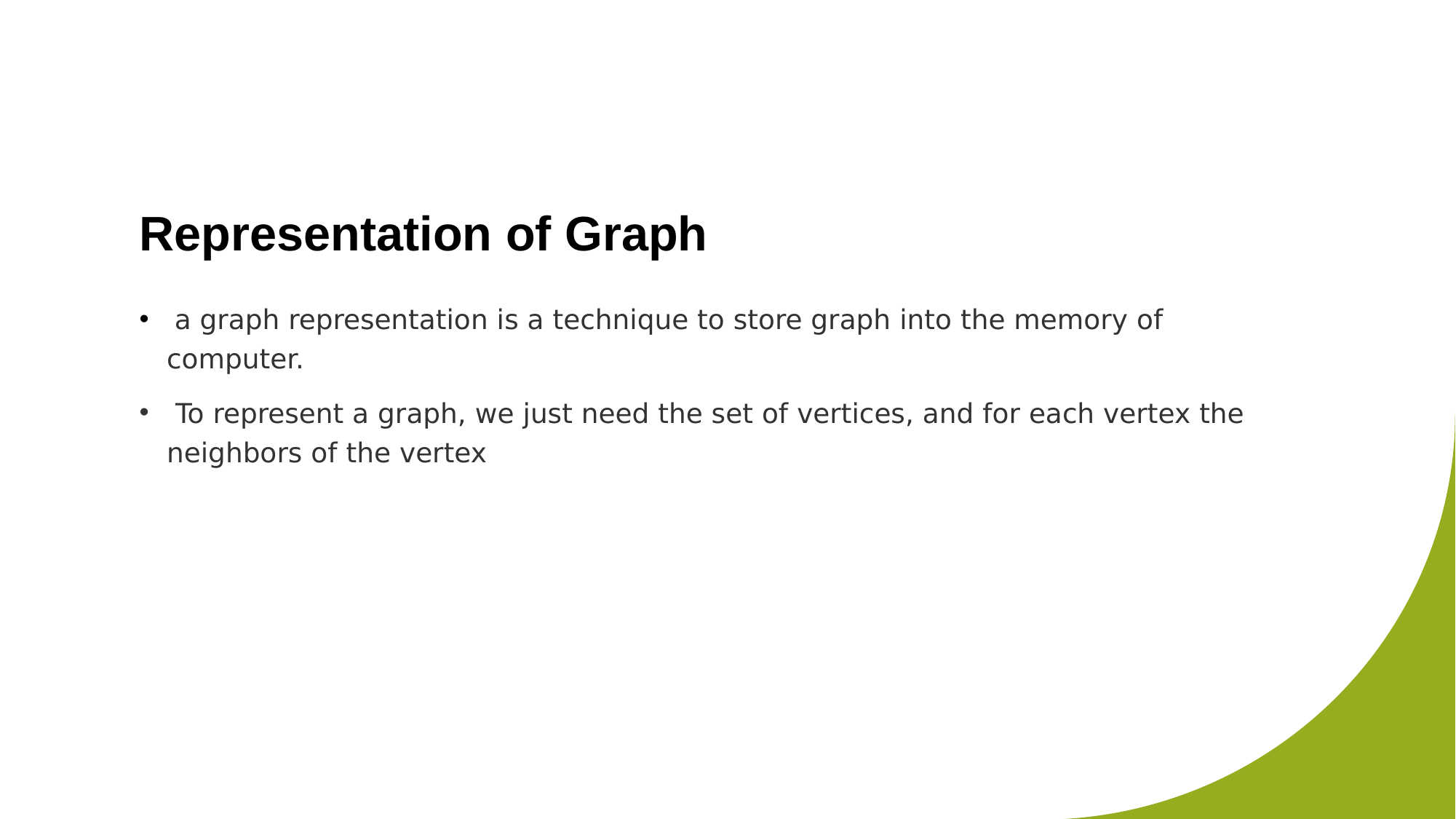

# Representation of Graph
 a graph representation is a technique to store graph into the memory of computer.
 To represent a graph, we just need the set of vertices, and for each vertex the neighbors of the vertex